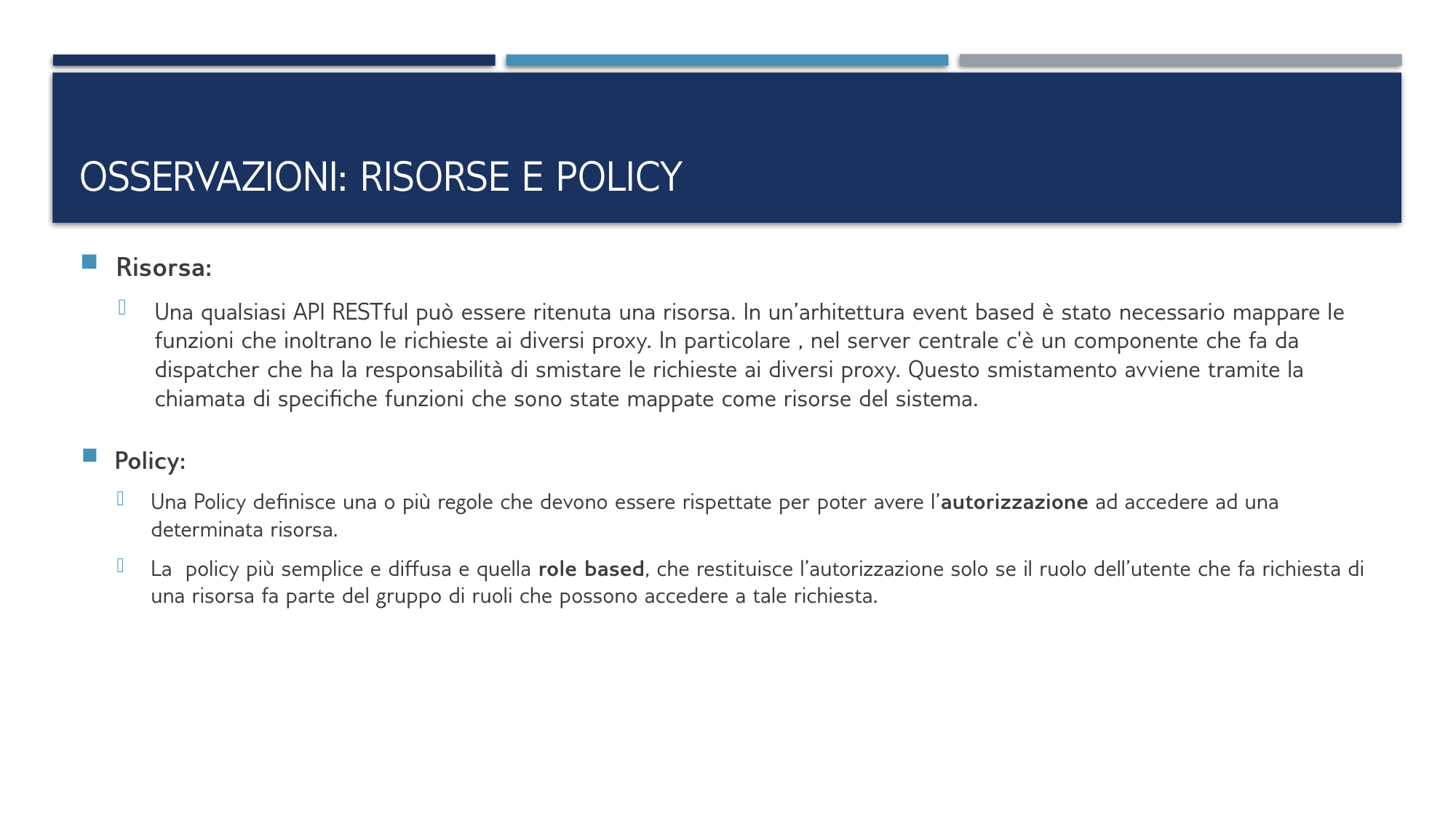

# Osservazioni: Risorse e Policy
Risorsa:
Una qualsiasi API RESTful può essere ritenuta una risorsa. In un’arhitettura event based è stato necessario mappare le funzioni che inoltrano le richieste ai diversi proxy. In particolare , nel server centrale c'è un componente che fa da dispatcher che ha la responsabilità di smistare le richieste ai diversi proxy. Questo smistamento avviene tramite la chiamata di specifiche funzioni che sono state mappate come risorse del sistema.
Policy:
Una Policy definisce una o più regole che devono essere rispettate per poter avere l’autorizzazione ad accedere ad una determinata risorsa.
La  policy più semplice e diffusa e quella role based, che restituisce l’autorizzazione solo se il ruolo dell’utente che fa richiesta di una risorsa fa parte del gruppo di ruoli che possono accedere a tale richiesta.